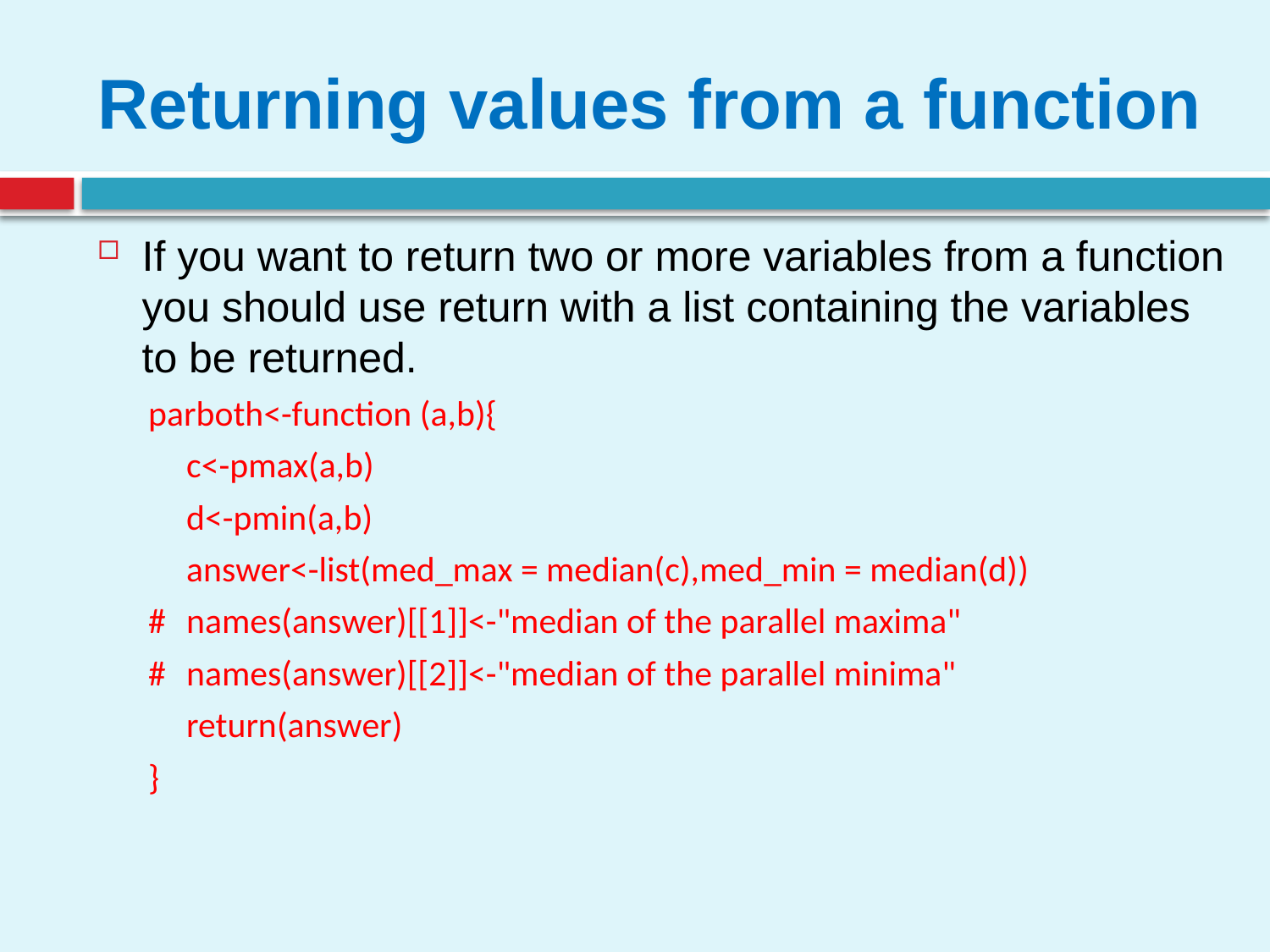

# Returning values from a function
If you want to return two or more variables from a function you should use return with a list containing the variables to be returned.
parboth<-function (a,b){
	c<-pmax(a,b)
	d<-pmin(a,b)
	answer<-list(med_max = median(c),med_min = median(d))
#	names(answer)[[1]]<-"median of the parallel maxima"
#	names(answer)[[2]]<-"median of the parallel minima"
	return(answer)
}